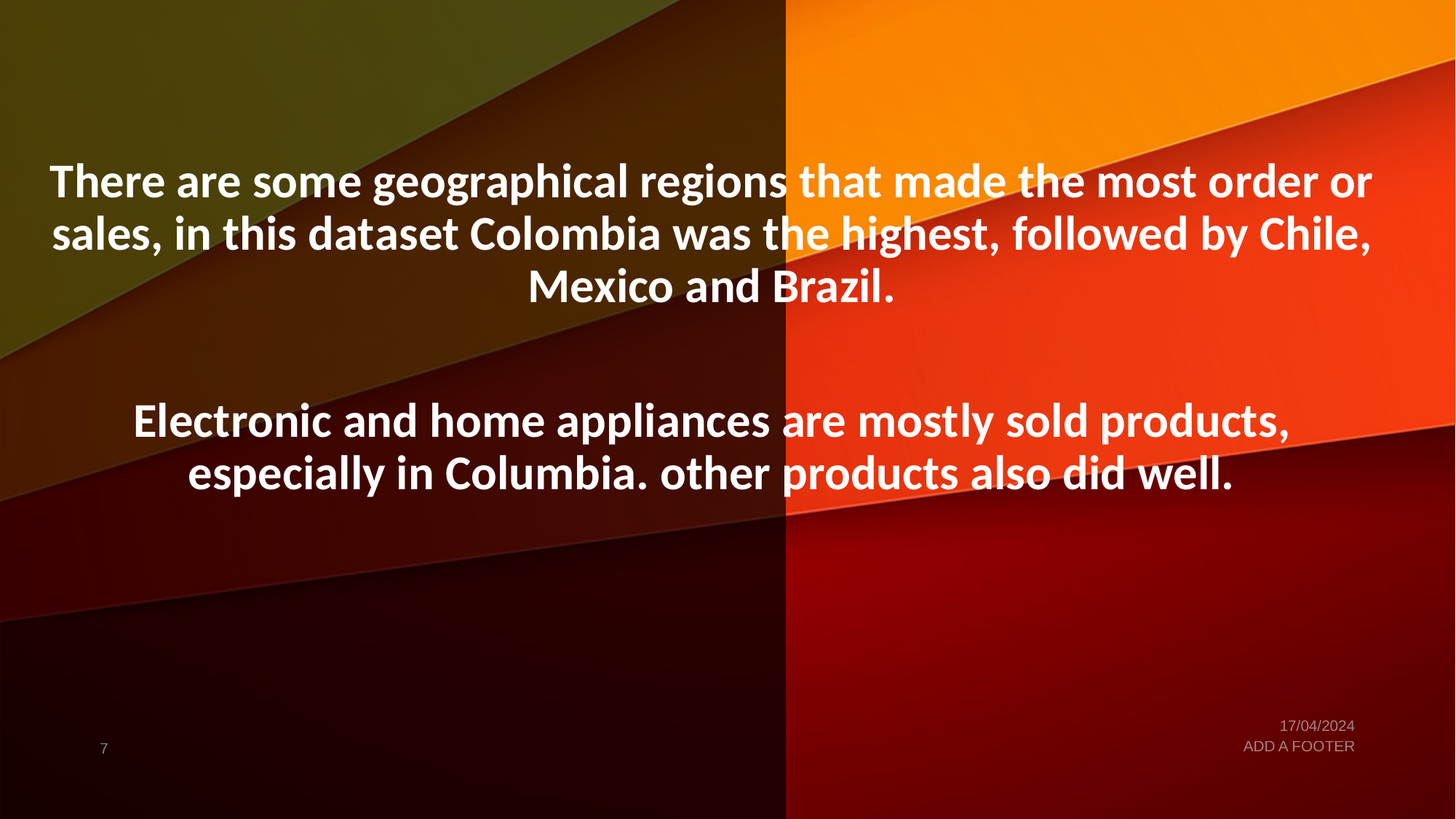

There are some geographical regions that made the most order or sales, in this dataset Colombia was the highest, followed by Chile, Mexico and Brazil.

Electronic and home appliances are mostly sold products, especially in Columbia. other products also did well.
17/04/2024
7
ADD A FOOTER